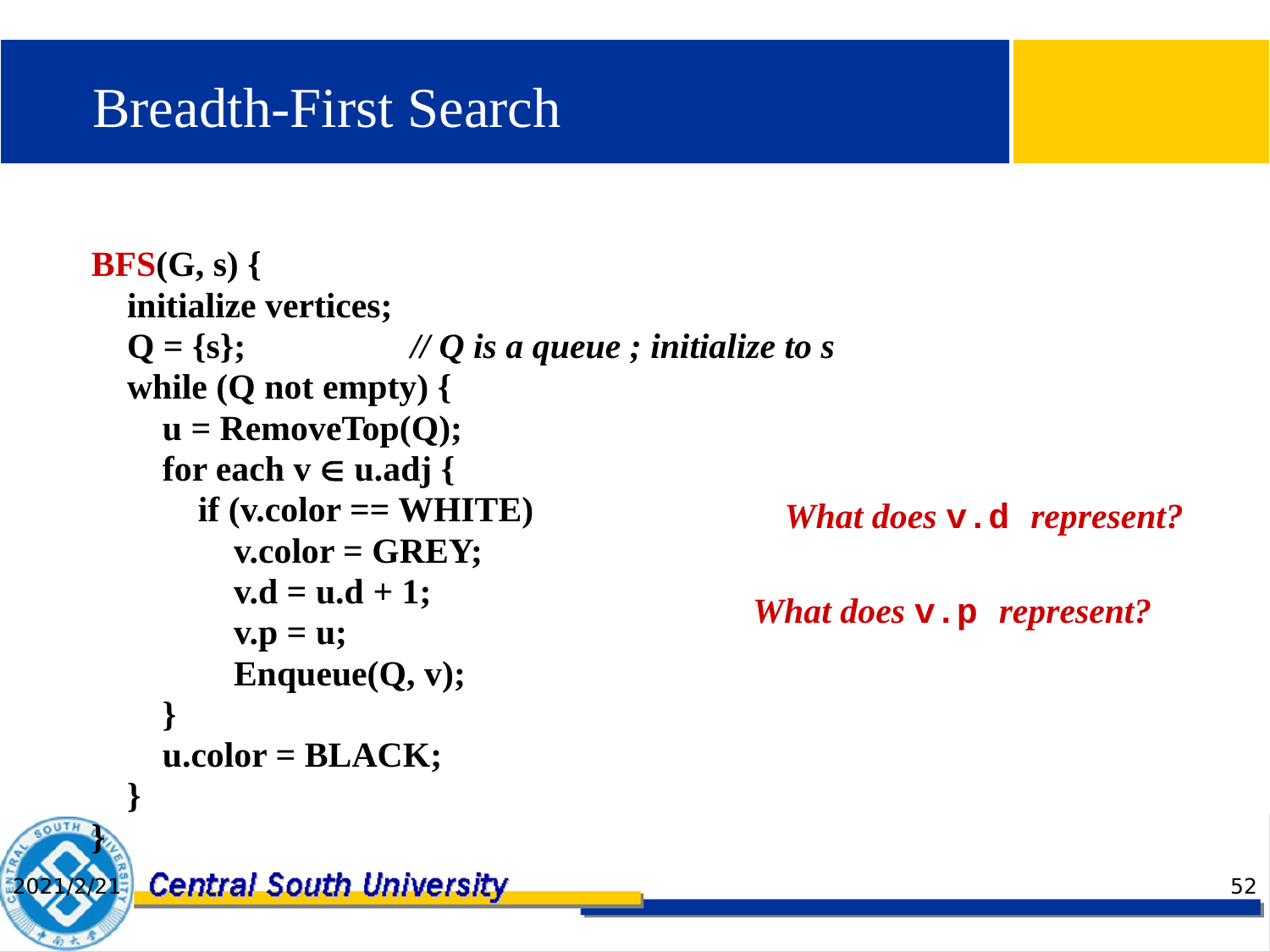

# Breadth-First Search
BFS(G, s) {
    initialize vertices;
    Q = {s};		// Q is a queue ; initialize to s
    while (Q not empty) {
        u = RemoveTop(Q);
        for each v ∈ u.adj {
            if (v.color == WHITE)
                v.color = GREY;
                v.d = u.d + 1;
                v.p = u;
                Enqueue(Q, v);
        }
        u.color = BLACK;
    }
}
What does v.d represent?
What does v.p represent?
2021/2/21
52